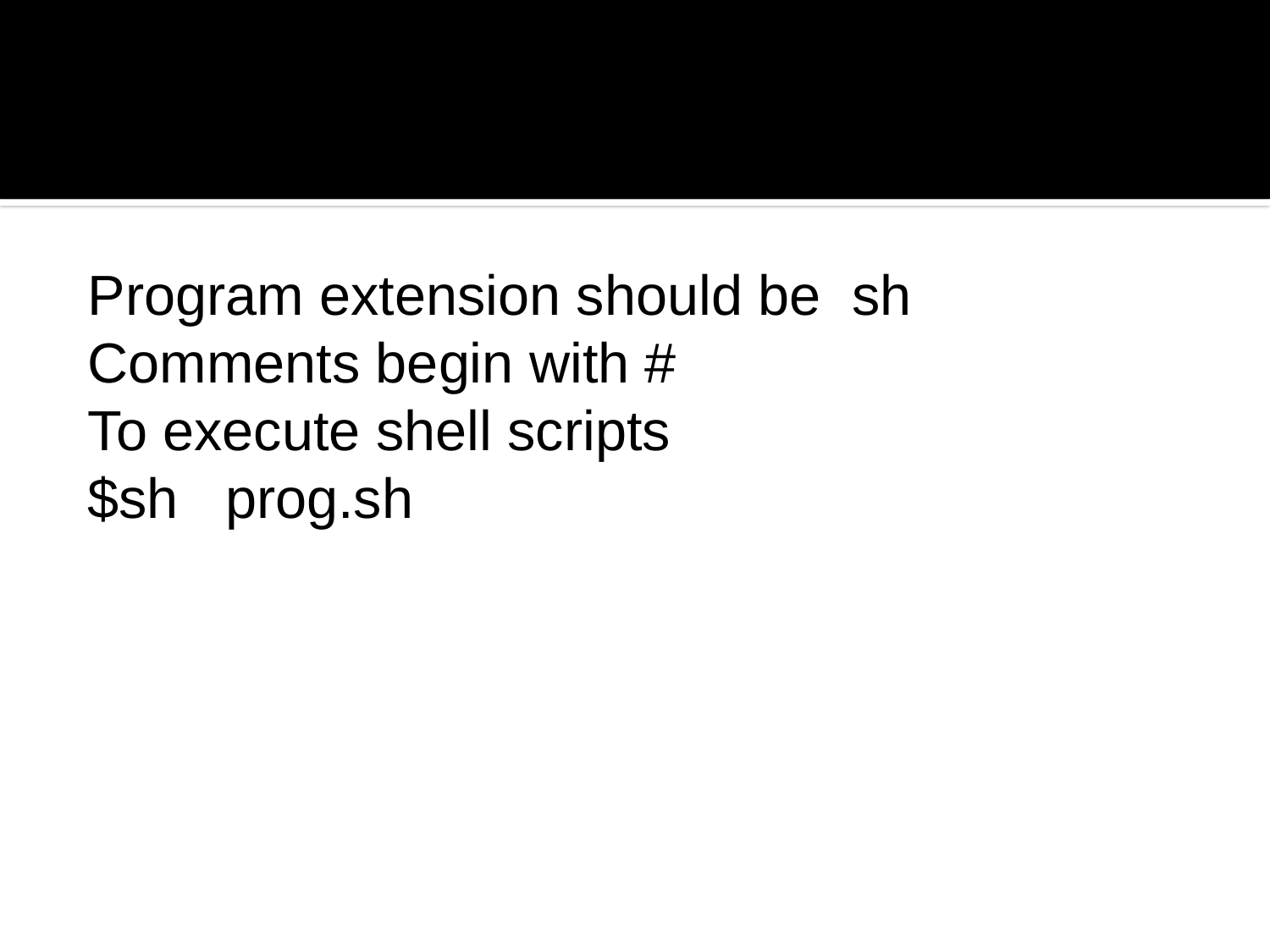

#
Program extension should be  sh
Comments begin with #
To execute shell scripts
$sh   prog.sh